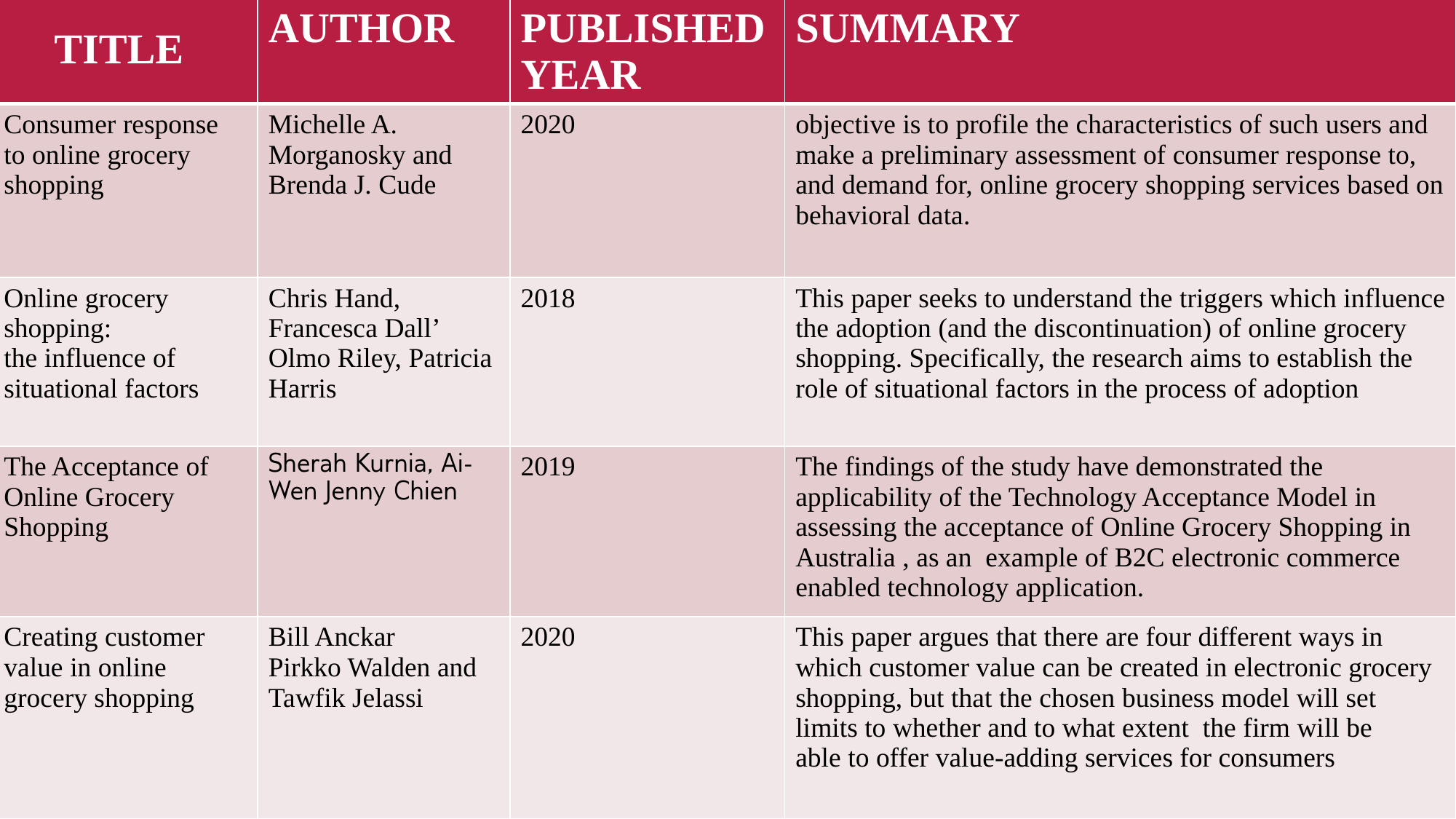

| TITLE | AUTHOR | PUBLISHED YEAR | SUMMARY |
| --- | --- | --- | --- |
| Consumer response to online grocery shopping | Michelle A. Morganosky and Brenda J. Cude | 2020 | objective is to profile the characteristics of such users and make a preliminary assessment of consumer response to, and demand for, online grocery shopping services based on behavioral data. |
| Online grocery shopping: the influence of situational factors | Chris Hand, Francesca Dall’ Olmo Riley, Patricia Harris | 2018 | This paper seeks to understand the triggers which influence the adoption (and the discontinuation) of online grocery shopping. Specifically, the research aims to establish the role of situational factors in the process of adoption |
| The Acceptance of Online Grocery Shopping | Sherah Kurnia, Ai-Wen Jenny Chien | 2019 | The findings of the study have demonstrated the applicability of the Technology Acceptance Model in assessing the acceptance of Online Grocery Shopping in Australia , as an example of B2C electronic commerce enabled technology application. |
| Creating customer value in online grocery shopping | Bill Anckar Pirkko Walden and Tawfik Jelassi | 2020 | This paper argues that there are four different ways in which customer value can be created in electronic grocery shopping, but that the chosen business model will set limits to whether and to what extent the firm will be able to offer value-adding services for consumers |
|  |  |  |  |